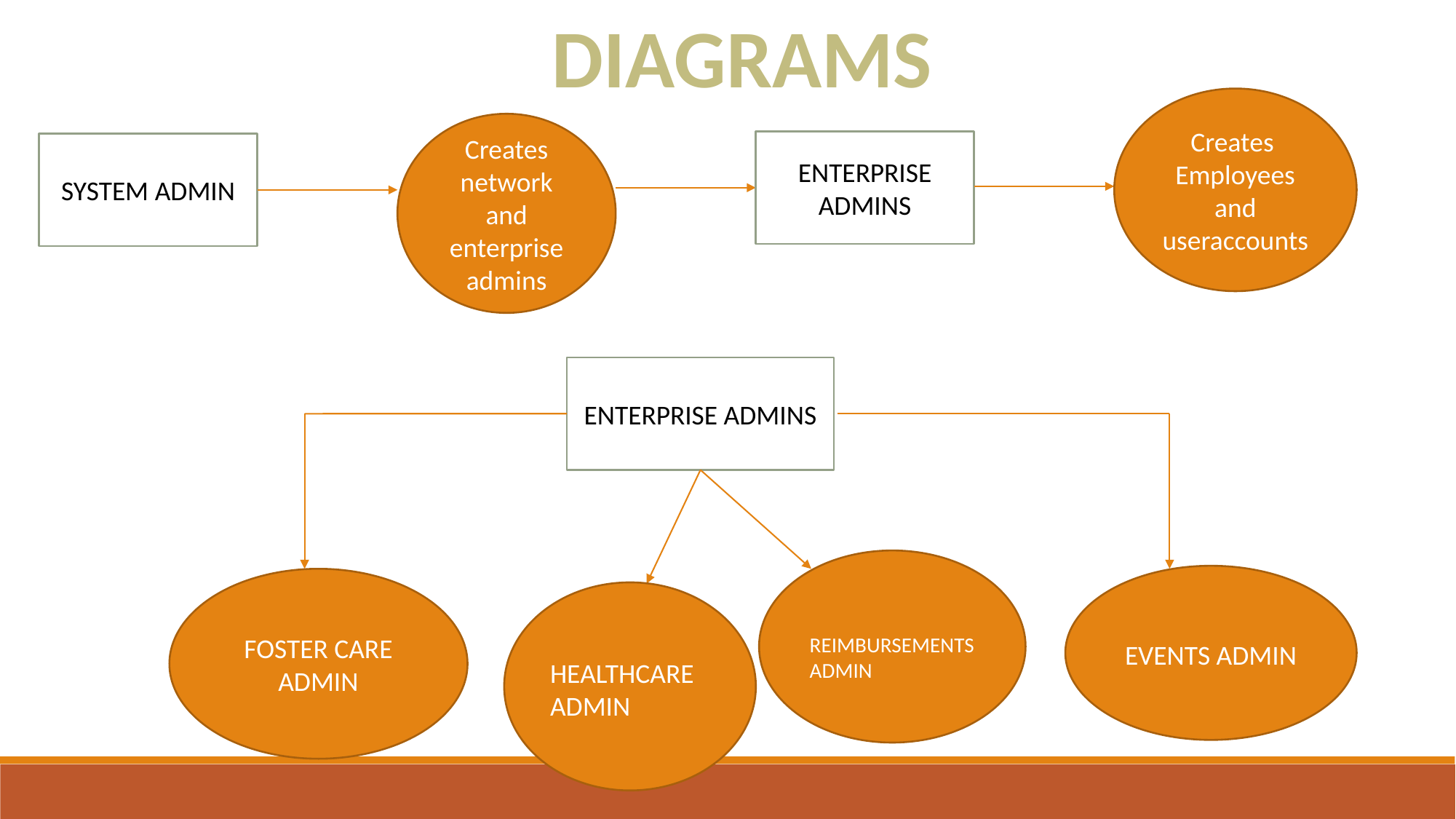

DIAGRAMS
Creates  Employees and useraccounts
Creates network and enterprise admins
ENTERPRISE ADMINS
SYSTEM ADMIN
ENTERPRISE ADMINS

FOSTER CARE ADMIN

REIMBURSEMENTS
ADMIN
EVENTS ADMIN
HEALTHCARE
ADMIN